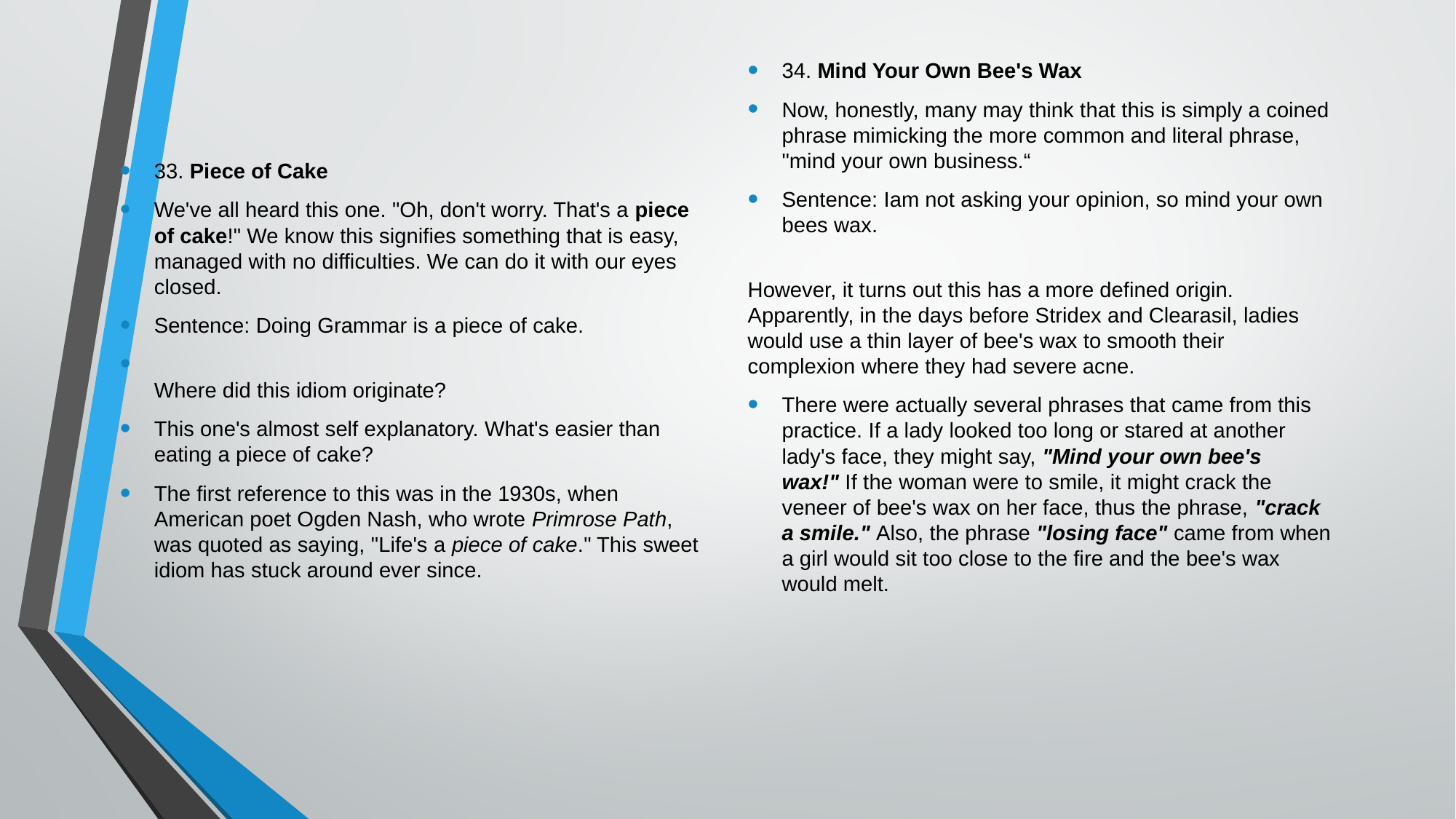

33. Piece of Cake
We've all heard this one. "Oh, don't worry. That's a piece of cake!" We know this signifies something that is easy, managed with no difficulties. We can do it with our eyes closed.
Sentence: Doing Grammar is a piece of cake.
Where did this idiom originate?
This one's almost self explanatory. What's easier than eating a piece of cake?
The first reference to this was in the 1930s, when American poet Ogden Nash, who wrote Primrose Path, was quoted as saying, "Life's a piece of cake." This sweet idiom has stuck around ever since.

#
34. Mind Your Own Bee's Wax
Now, honestly, many may think that this is simply a coined phrase mimicking the more common and literal phrase, "mind your own business.“
Sentence: Iam not asking your opinion, so mind your own bees wax.
However, it turns out this has a more defined origin. Apparently, in the days before Stridex and Clearasil, ladies would use a thin layer of bee's wax to smooth their complexion where they had severe acne.
There were actually several phrases that came from this practice. If a lady looked too long or stared at another lady's face, they might say, "Mind your own bee's wax!" If the woman were to smile, it might crack the veneer of bee's wax on her face, thus the phrase, "crack a smile." Also, the phrase "losing face" came from when a girl would sit too close to the fire and the bee's wax would melt.